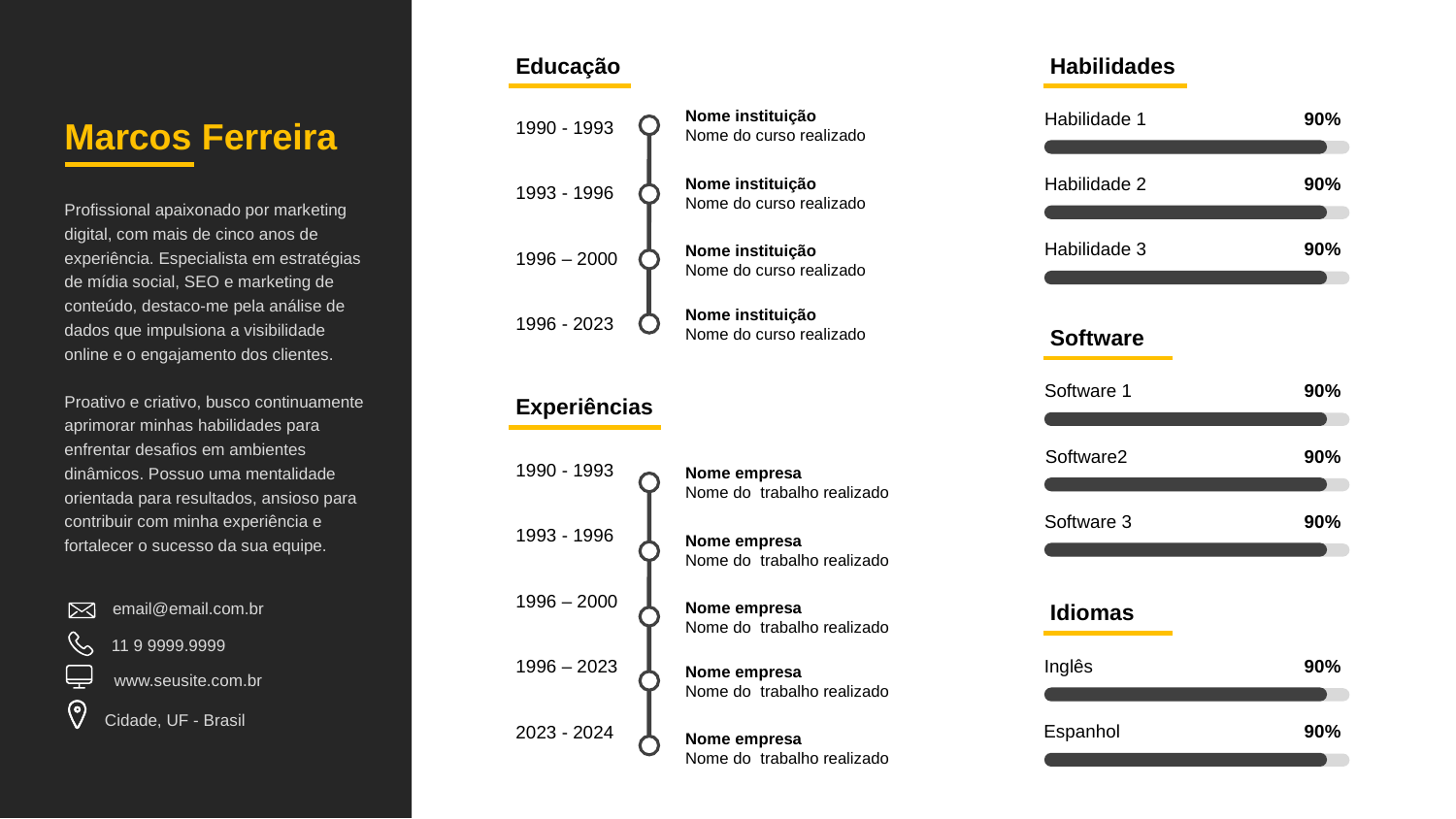

Educação
Habilidades
Nome instituição
Nome do curso realizado
Marcos Ferreira
Habilidade 1
90%
1990 - 1993

1993 - 1996

1996 – 2000

1996 - 2023

Nome instituição
Nome do curso realizado
Habilidade 2
90%

Profissional apaixonado por marketing digital, com mais de cinco anos de experiência. Especialista em estratégias de mídia social, SEO e marketing de conteúdo, destaco-me pela análise de dados que impulsiona a visibilidade online e o engajamento dos clientes.

Proativo e criativo, busco continuamente aprimorar minhas habilidades para enfrentar desafios em ambientes dinâmicos. Possuo uma mentalidade orientada para resultados, ansioso para contribuir com minha experiência e fortalecer o sucesso da sua equipe.

Nome instituição
Nome do curso realizado
Habilidade 3
90%

Nome instituição
Nome do curso realizado

Software
Software 1
90%
Experiências

Software2
90%
1990 - 1993

1993 - 1996

1996 – 2000

1996 – 2023

2023 - 2024
Nome empresa
Nome do  trabalho realizado

Software 3
90%
Nome empresa
Nome do  trabalho realizado

Nome empresa
Nome do  trabalho realizado
Idiomas
email@email.com.br

11 9 9999.9999

www.seusite.com.br

Cidade, UF - Brasil

Nome empresa
Nome do  trabalho realizado
Inglês
90%

Espanhol
90%
Nome empresa
Nome do  trabalho realizado